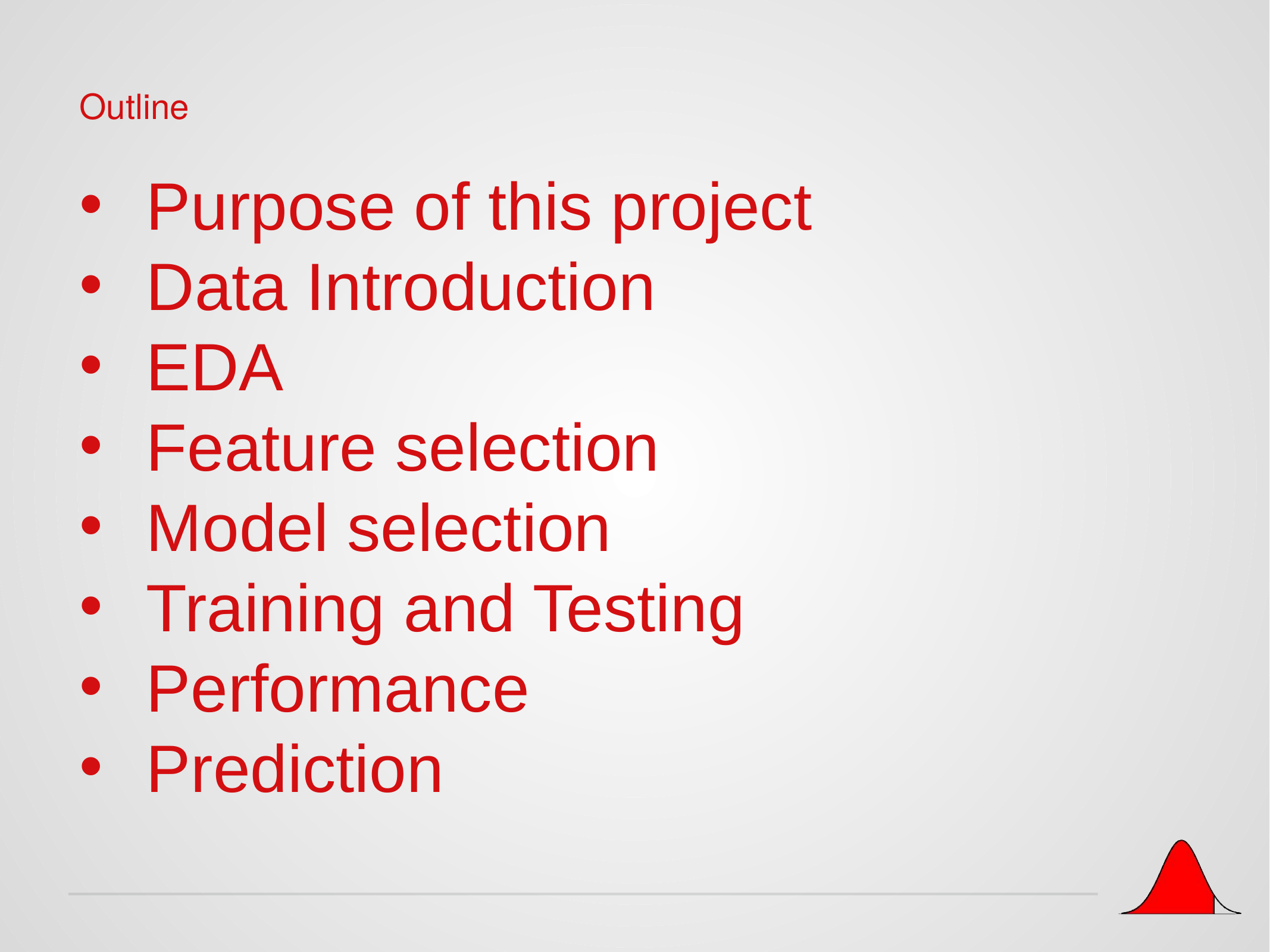

Purpose of this project
Data Introduction
EDA
Feature selection
Model selection
Training and Testing
Performance
Prediction